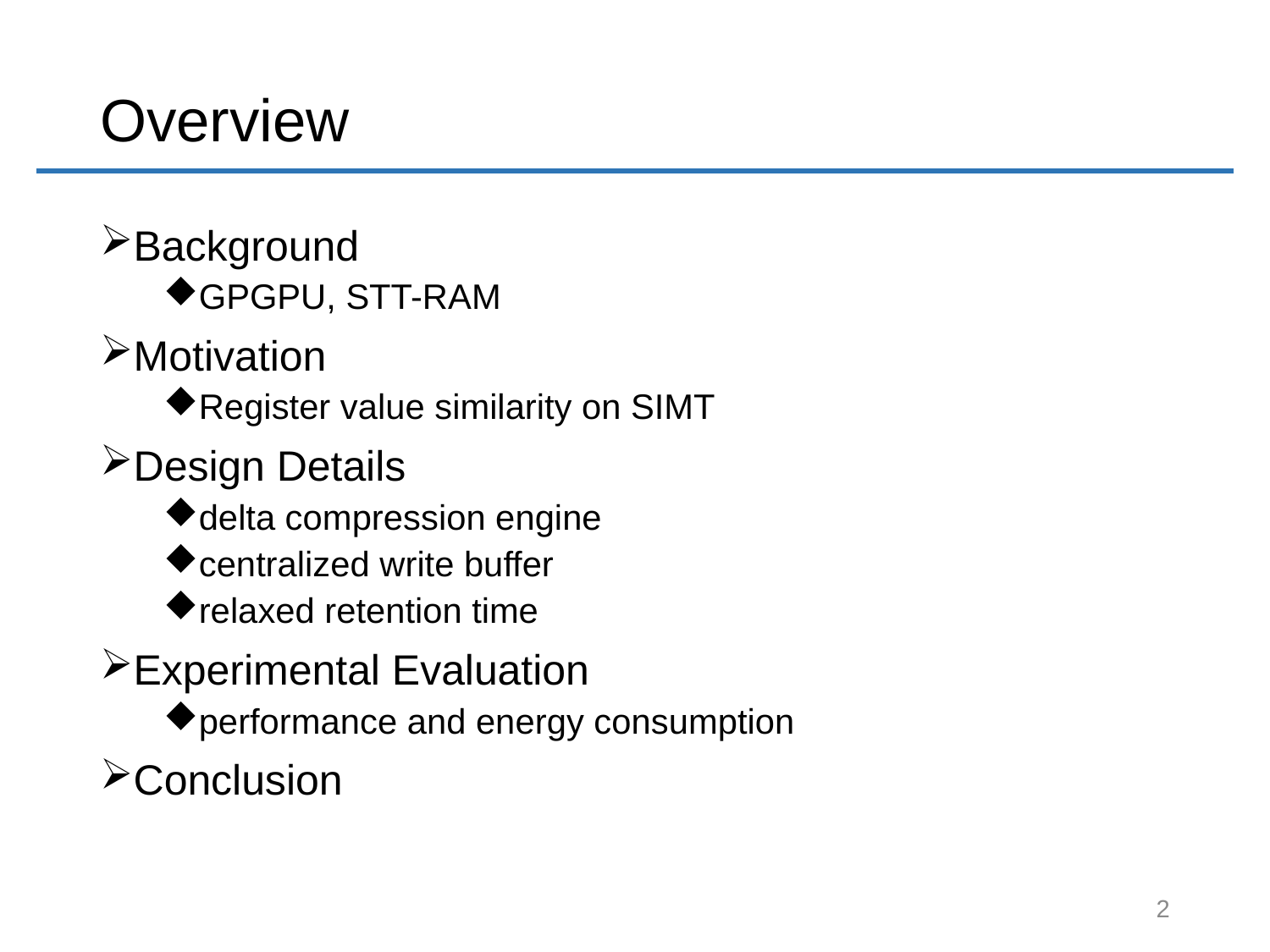

# Overview
Background
GPGPU, STT-RAM
Motivation
Register value similarity on SIMT
Design Details
delta compression engine
centralized write buffer
relaxed retention time
Experimental Evaluation
performance and energy consumption
Conclusion

2